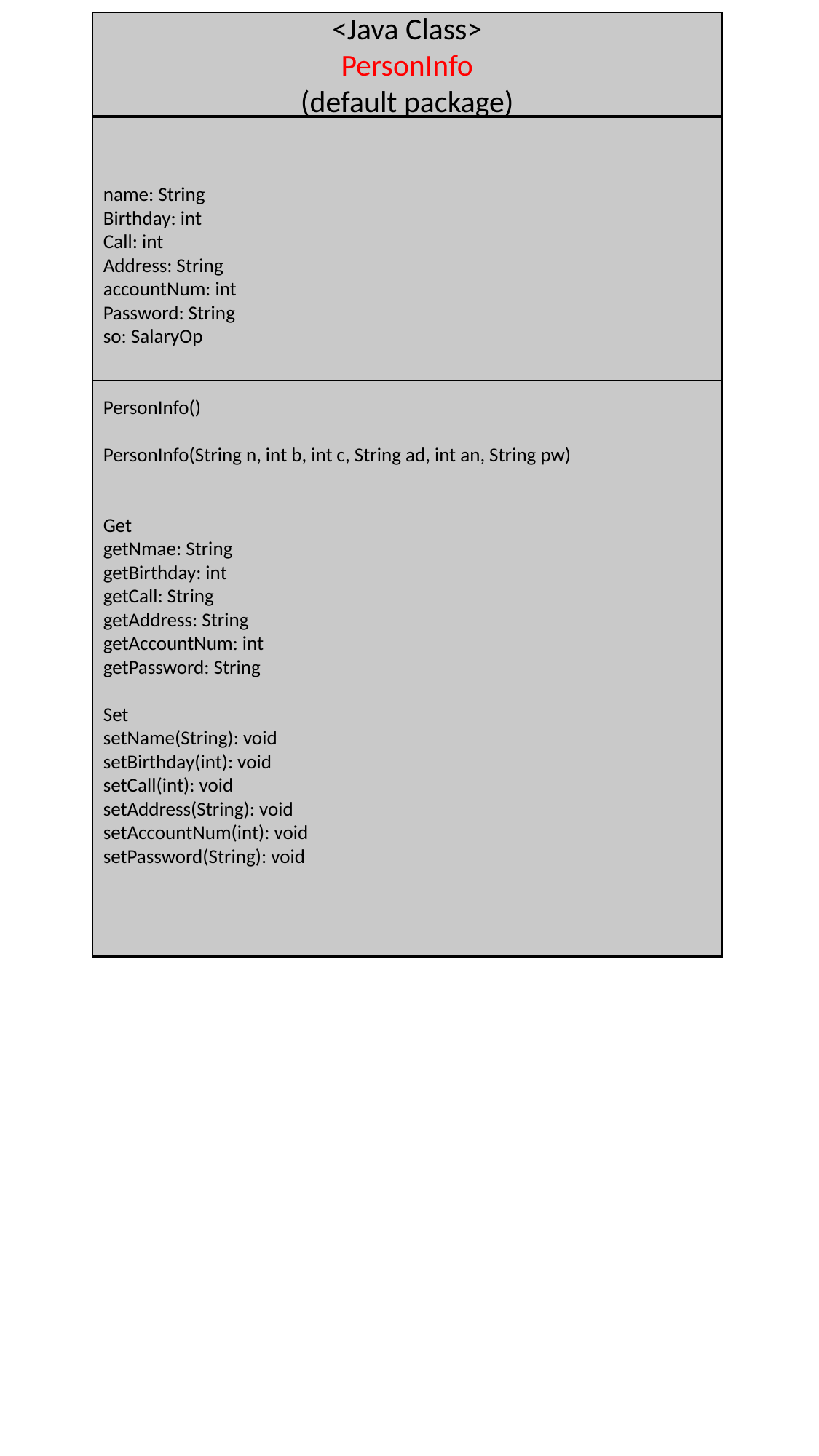

<Java Class>
PersonInfo
(default package)
name: String
Birthday: int
Call: int
Address: String
accountNum: int
Password: String
so: SalaryOp

PersonInfo()

PersonInfo(String n, int b, int c, String ad, int an, String pw)

Get
getNmae: String
getBirthday: int
getCall: String
getAddress: String
getAccountNum: int
getPassword: String

Set
setName(String): void
setBirthday(int): void
setCall(int): void
setAddress(String): void
setAccountNum(int): void
setPassword(String): void